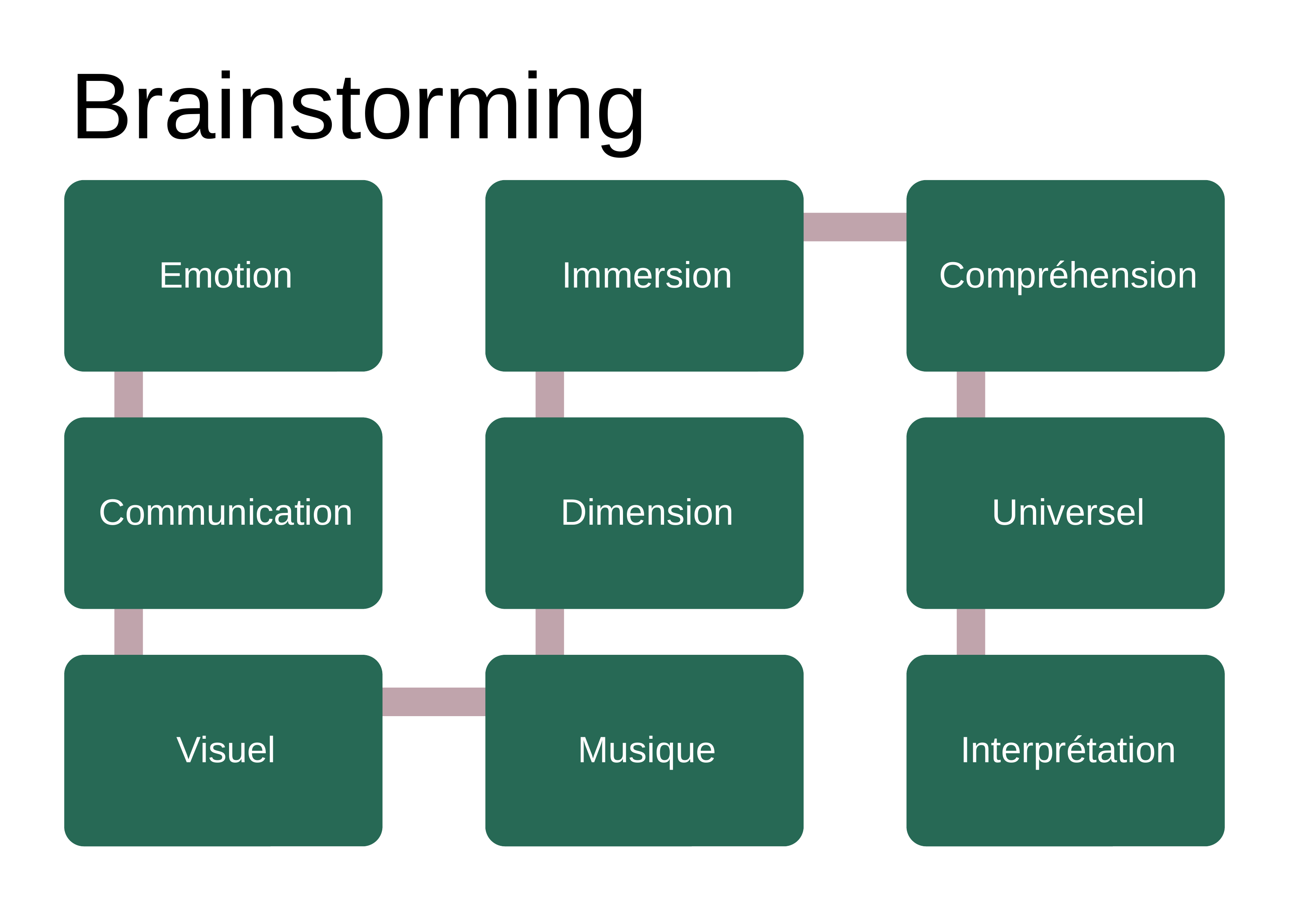

Brainstorming
Emotion
Communication
Visuel
Musique
Dimension
Immersion
Compréhension
Universel
Interprétation